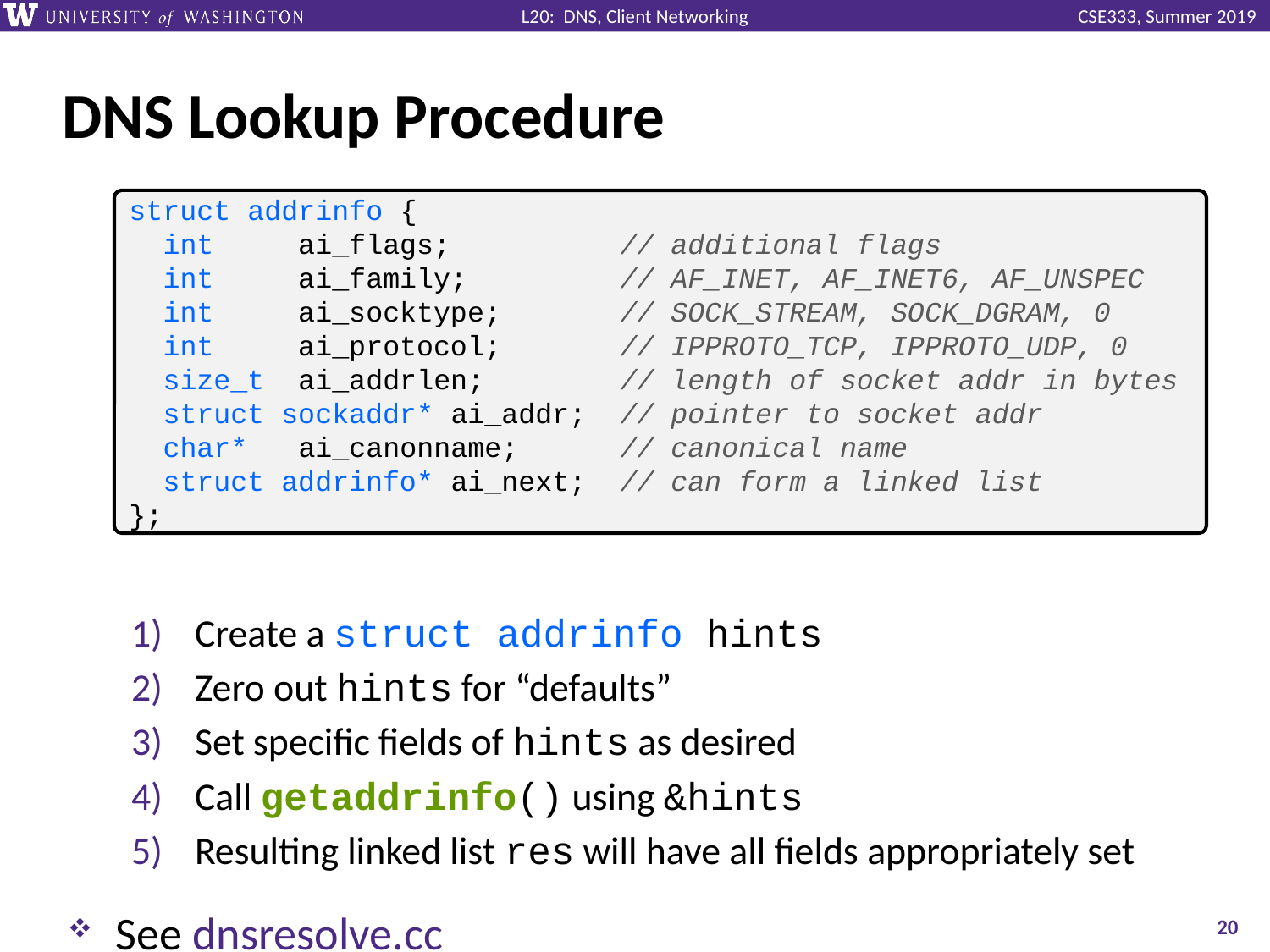

# DNS Lookup Procedure

Create a struct addrinfo hints
Zero out hints for “defaults”
Set specific fields of hints as desired
Call getaddrinfo() using &hints
Resulting linked list res will have all fields appropriately set
See dnsresolve.cc

struct addrinfo {
  int     ai_flags;          // additional flags
  int     ai_family;         // AF_INET, AF_INET6, AF_UNSPEC
  int     ai_socktype;       // SOCK_STREAM, SOCK_DGRAM, 0
  int     ai_protocol;       // IPPROTO_TCP, IPPROTO_UDP, 0
  size_t  ai_addrlen;        // length of socket addr in bytes
  struct sockaddr* ai_addr;  // pointer to socket addr
  char*   ai_canonname;      // canonical name
  struct addrinfo* ai_next;  // can form a linked list
};
20